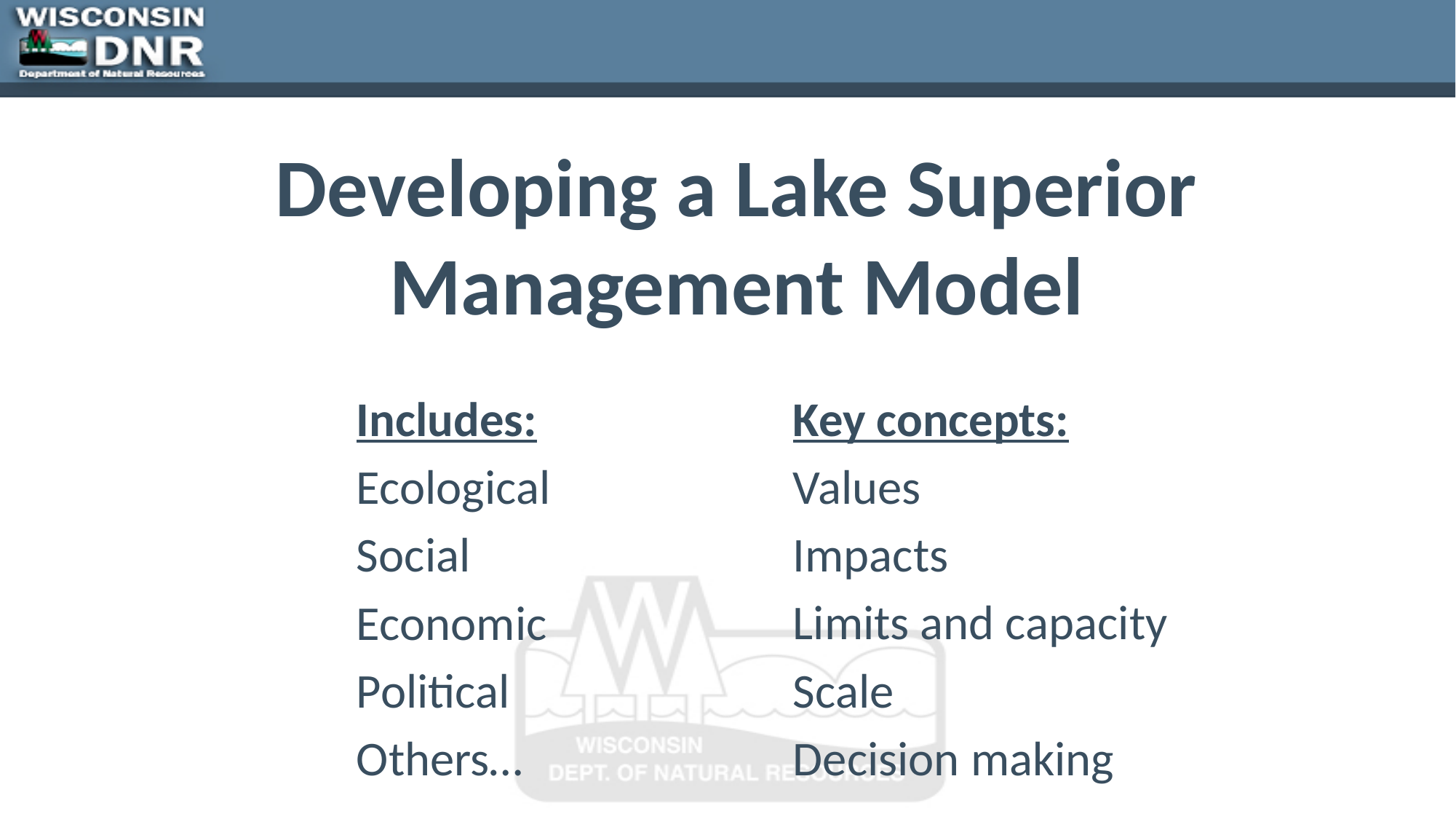

# Developing a Lake Superior Management Model
Includes:
Ecological
Social
Economic
Political
Others…
Key concepts:
Values
Impacts
Limits and capacity
Scale
Decision making